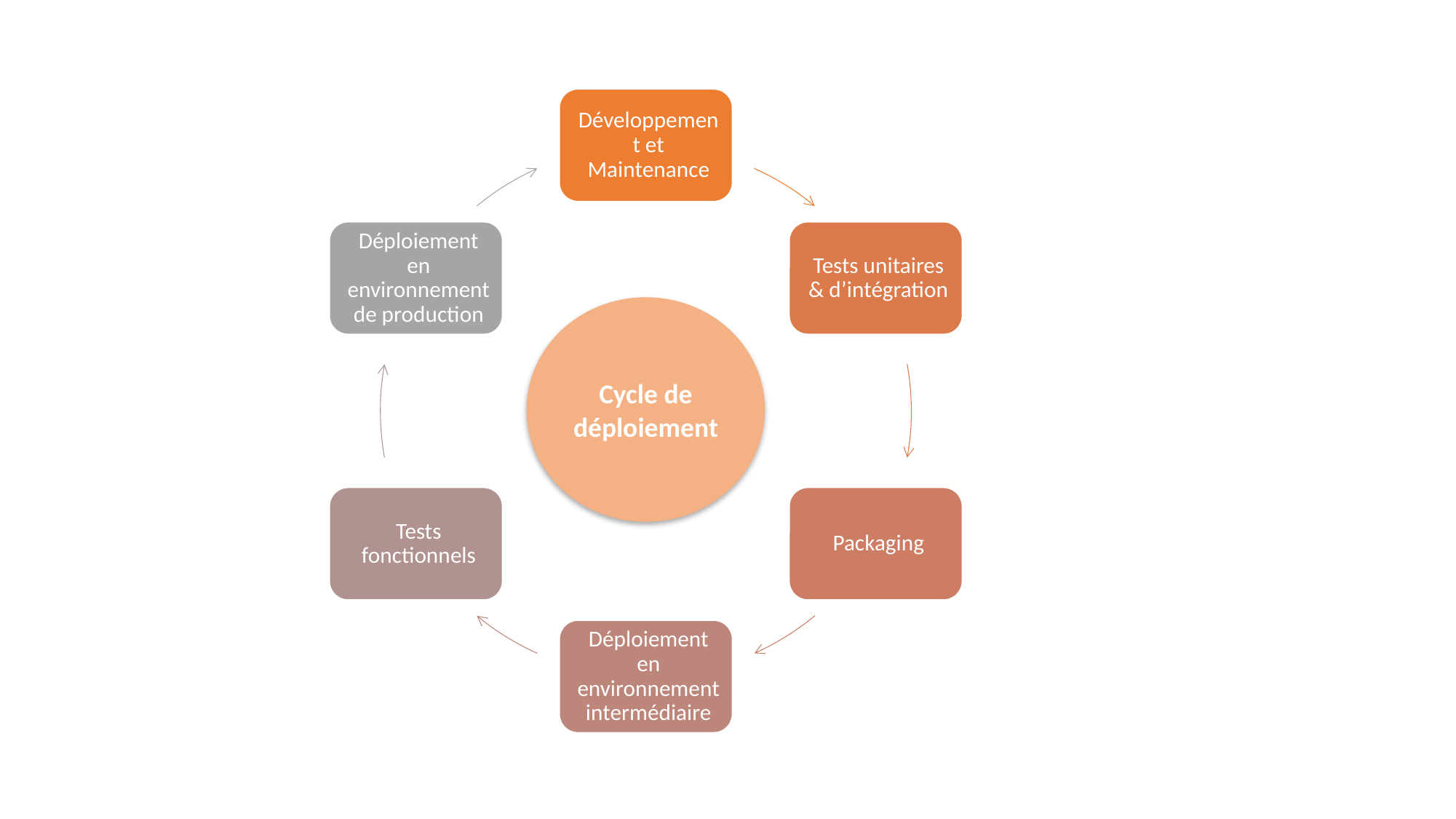

Développement et Maintenance
Tests unitaires & d’intégration
Packaging
Déploiement en environnement intermédiaire
Tests fonctionnels
Déploiement en environnement de production
Cycle de déploiement